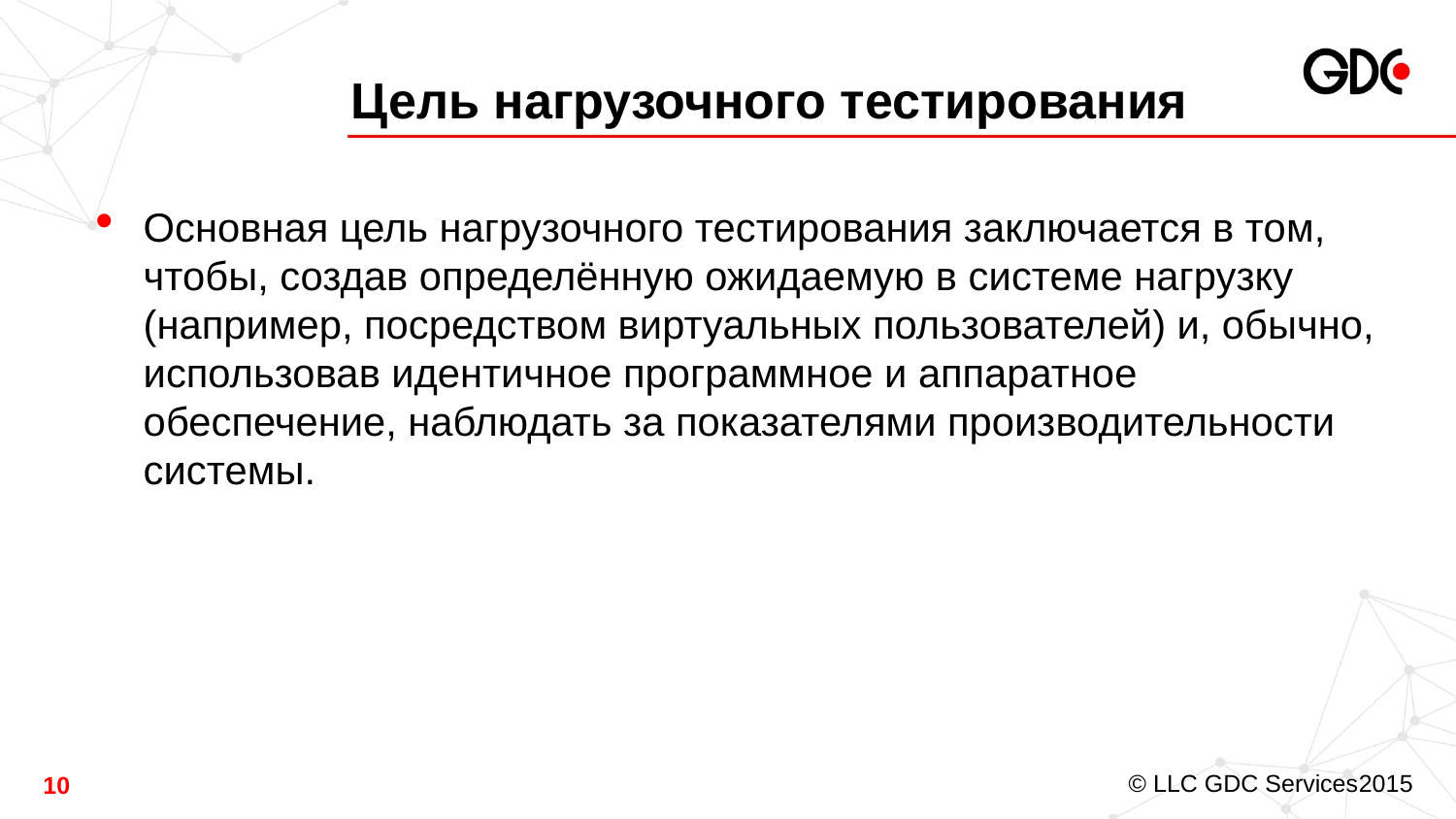

# Цель нагрузочного тестирования
Основная цель нагрузочного тестирования заключается в том, чтобы, создав определённую ожидаемую в системе нагрузку (например, посредством виртуальных пользователей) и, обычно, использовав идентичное программное и аппаратное обеспечение, наблюдать за показателями производительности системы.